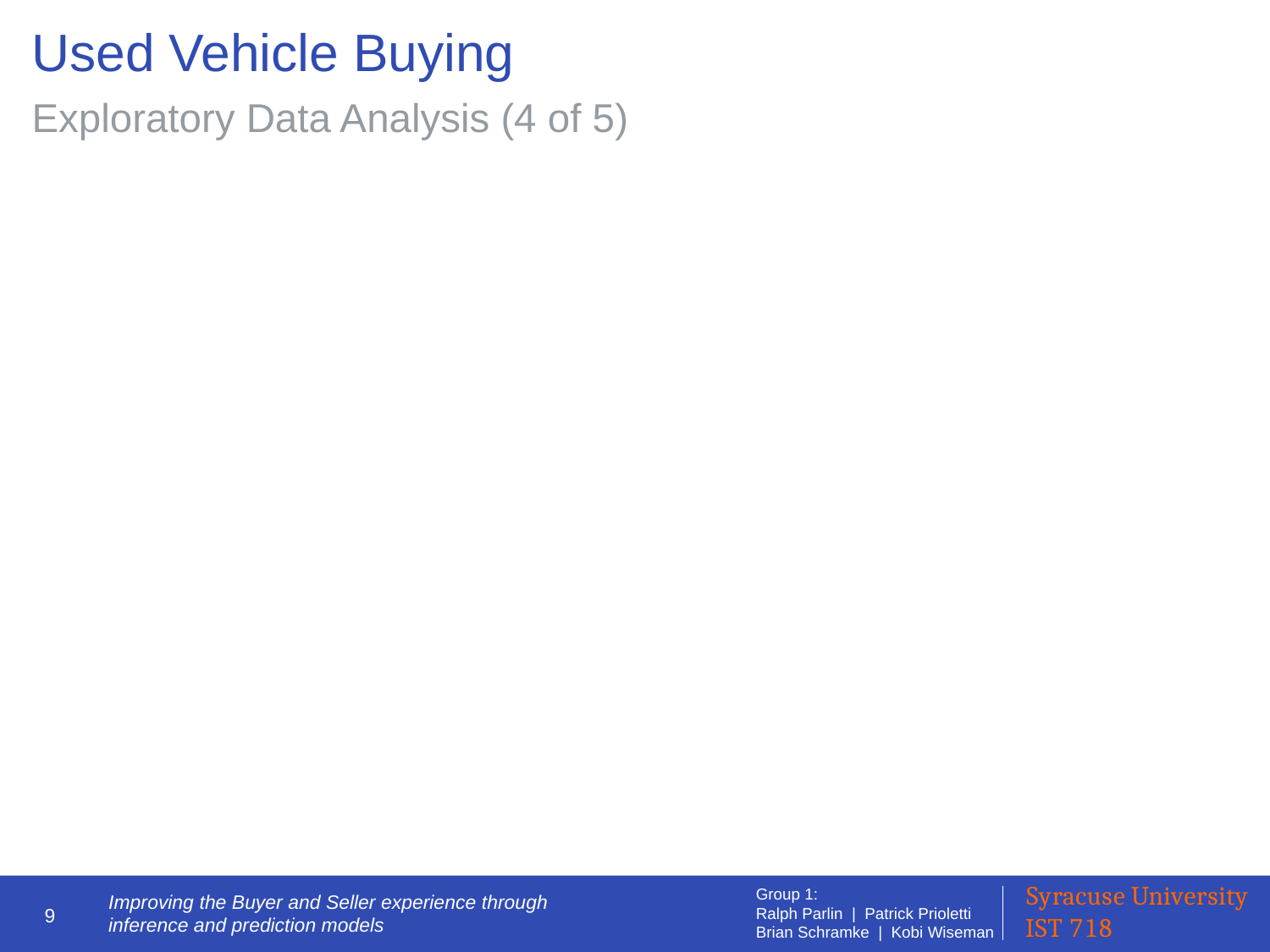

# Used Vehicle Buying
Exploratory Data Analysis (4 of 5)
9